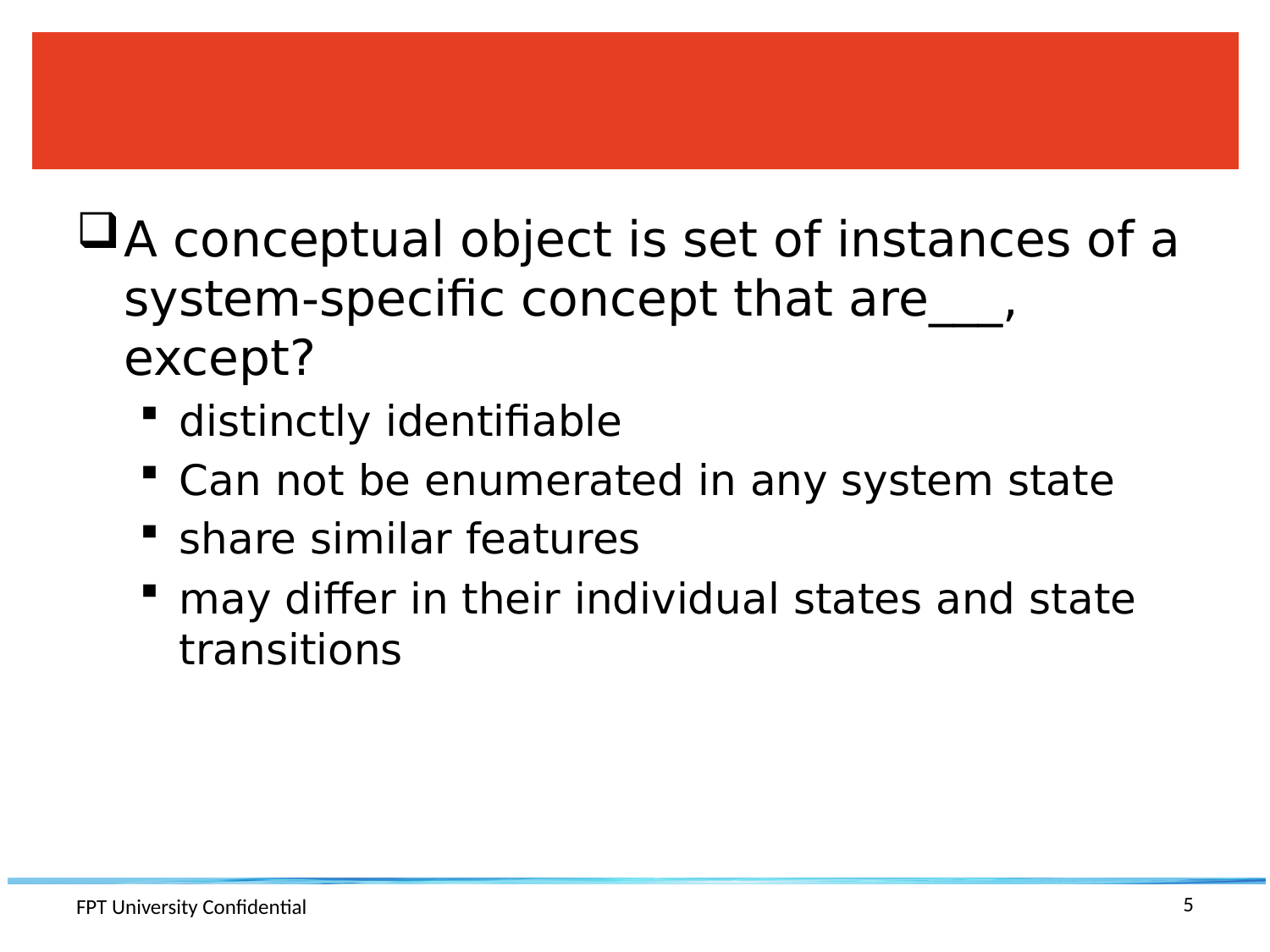

#
A conceptual object is set of instances of a system-specific concept that are___, except?
distinctly identifiable
Can not be enumerated in any system state
share similar features
may differ in their individual states and state transitions